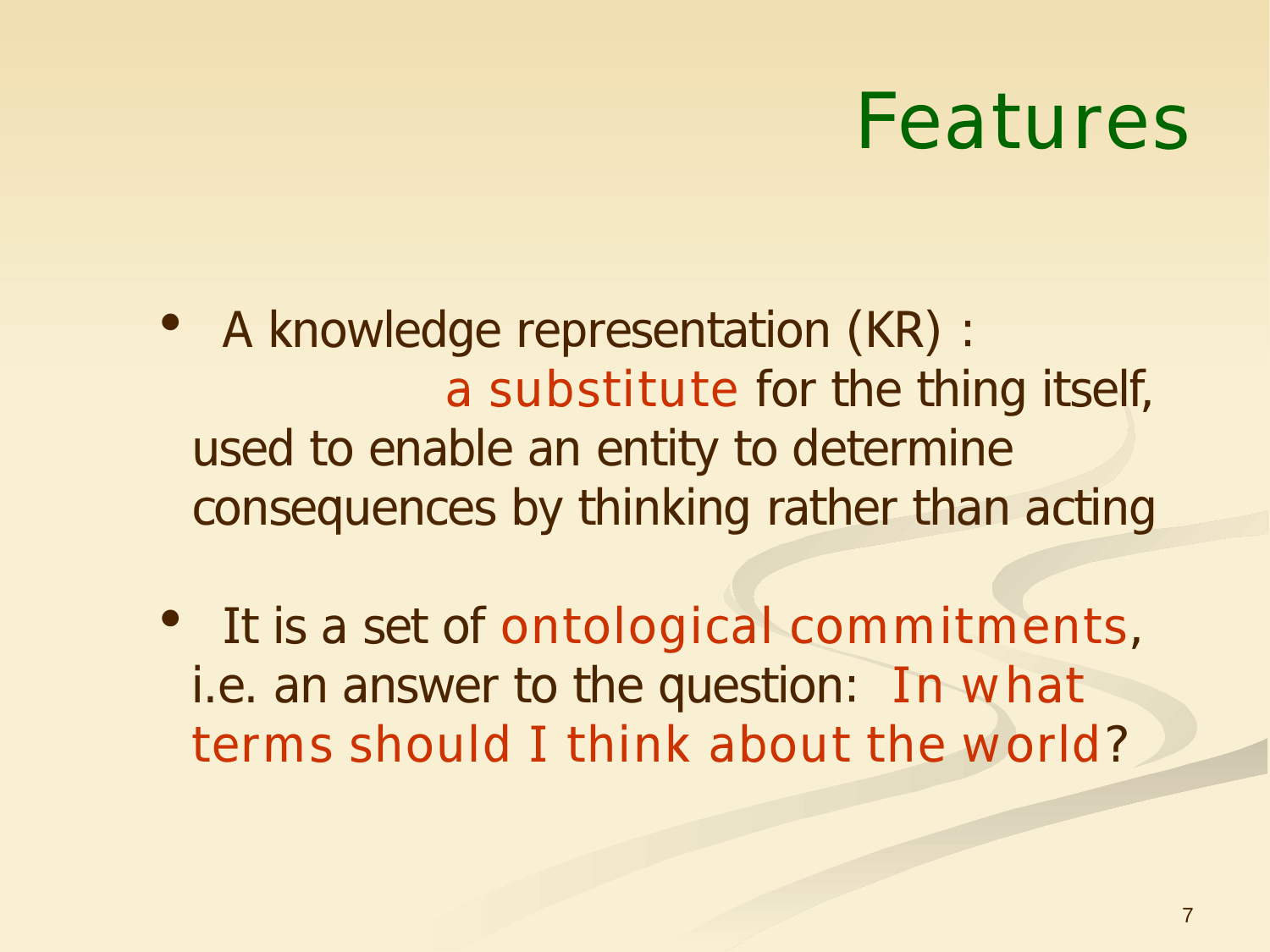

# Features

  A knowledge representation (KR) :                             	a substitute for the thing itself, used to enable an entity to determine consequences by thinking rather than acting

  It is a set of ontological commitments, i.e. an answer to the question:  In what terms should I think about the world?

7